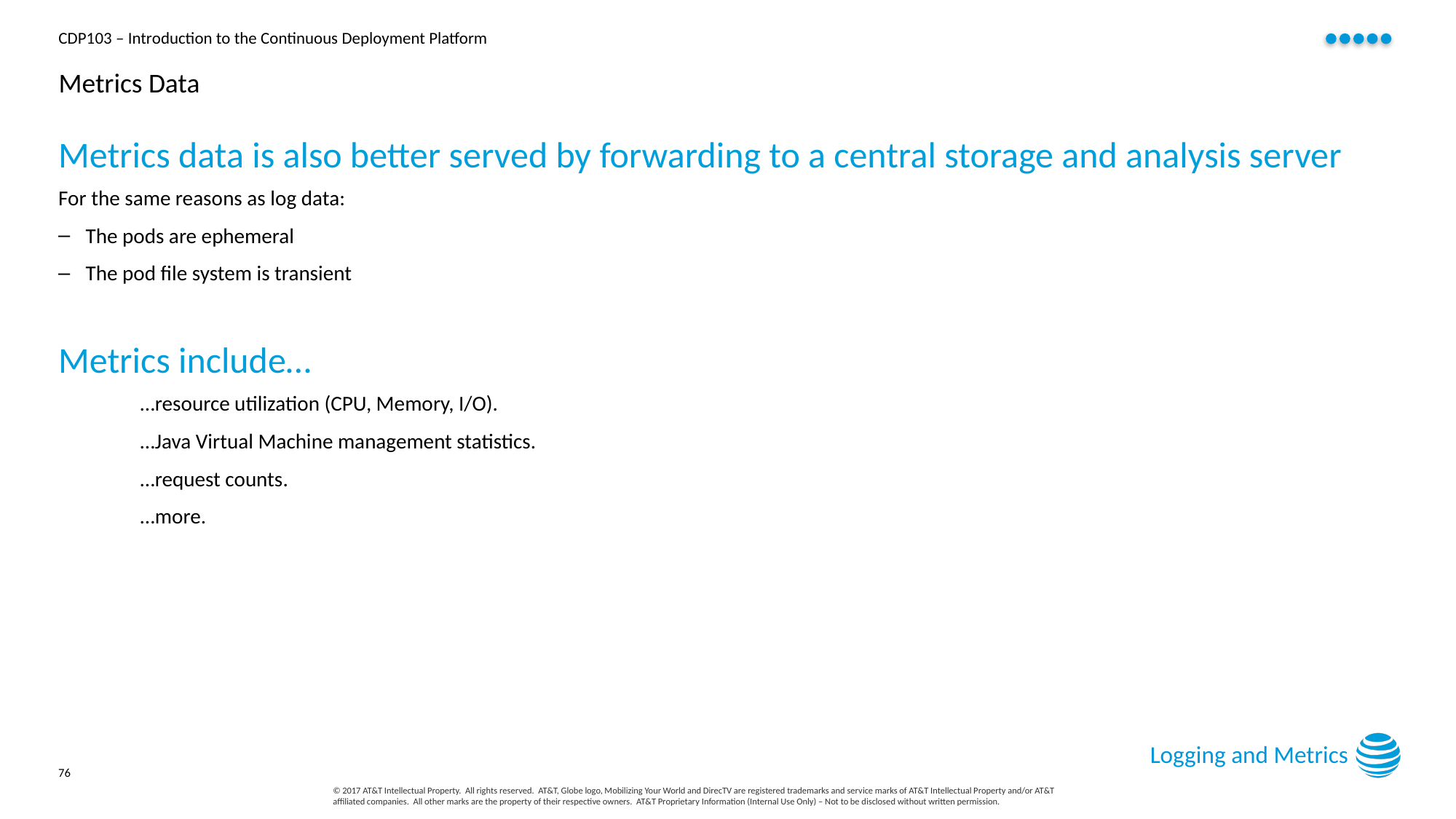

# Metrics Data
Metrics data is also better served by forwarding to a central storage and analysis server
For the same reasons as log data:
The pods are ephemeral
The pod file system is transient

Metrics include…
…resource utilization (CPU, Memory, I/O).
…Java Virtual Machine management statistics.
…request counts.
…more.
Logging and Metrics
76